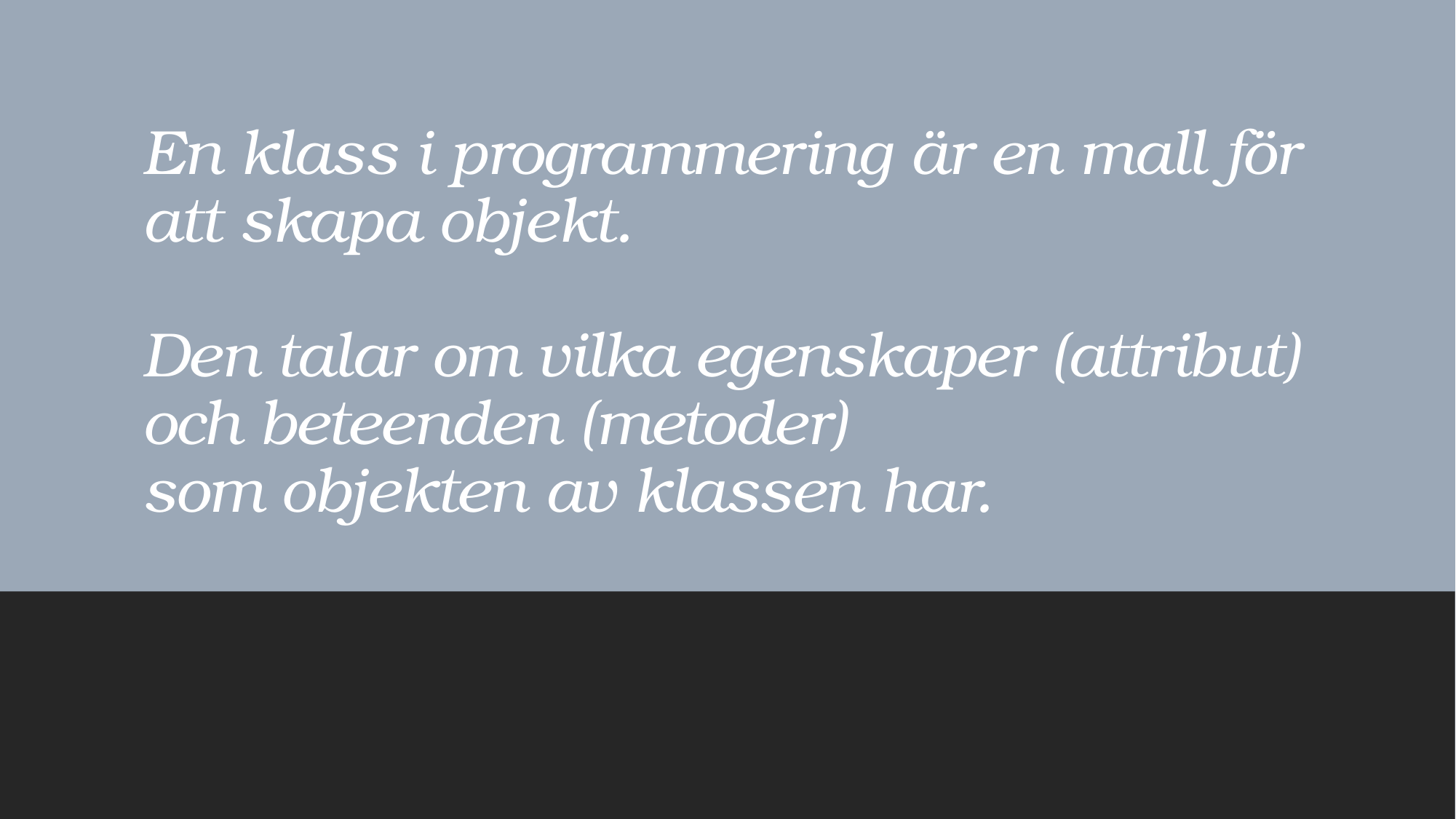

# En klass i programmering är en mall för att skapa objekt. Den talar om vilka egenskaper (attribut) och beteenden (metoder) som objekten av klassen har.